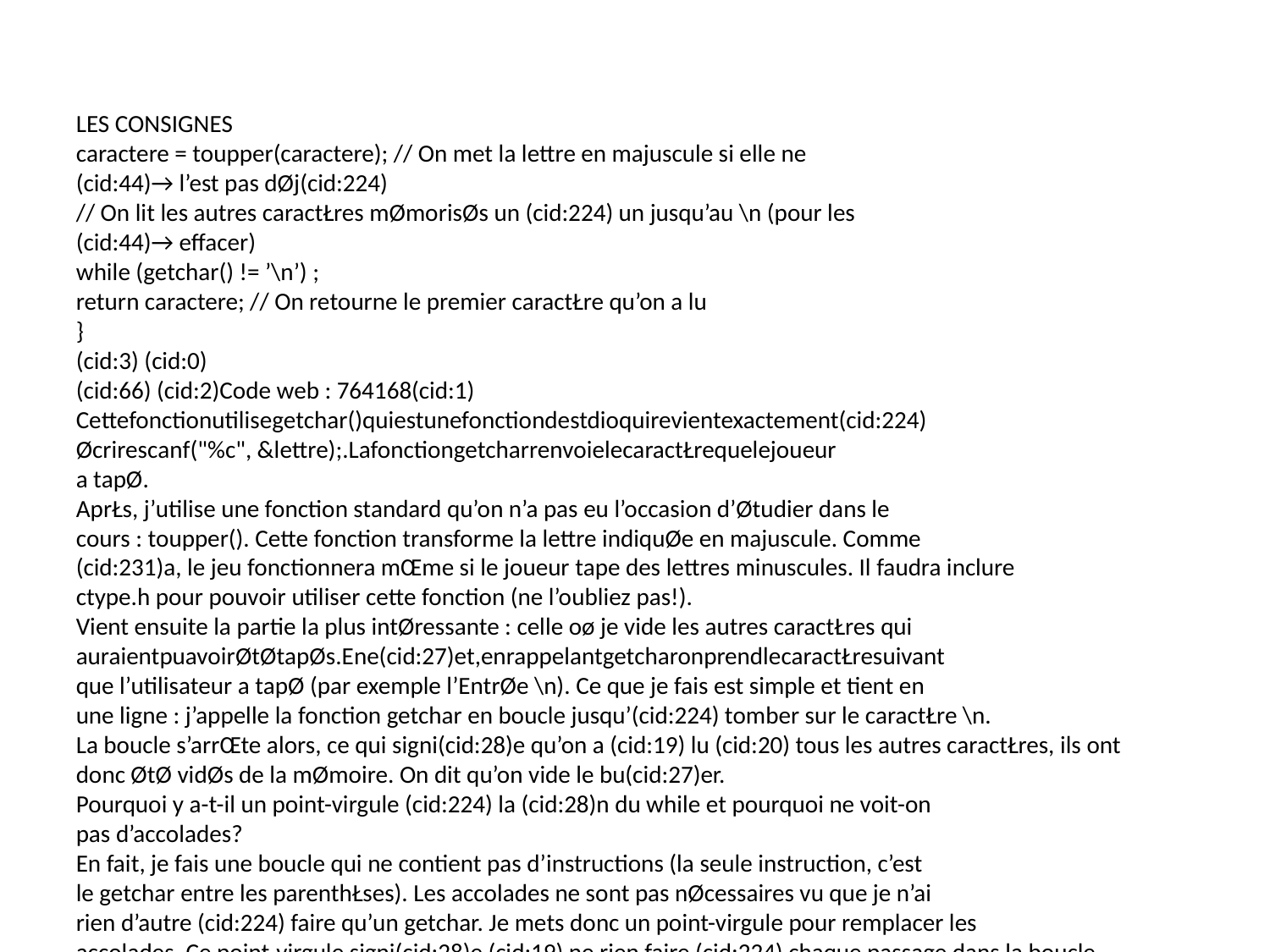

LES CONSIGNES
caractere = toupper(caractere); // On met la lettre en majuscule si elle ne
(cid:44)→ l’est pas dØj(cid:224)
// On lit les autres caractŁres mØmorisØs un (cid:224) un jusqu’au \n (pour les
(cid:44)→ effacer)
while (getchar() != ’\n’) ;
return caractere; // On retourne le premier caractŁre qu’on a lu
}
(cid:3) (cid:0)
(cid:66) (cid:2)Code web : 764168(cid:1)
Cettefonctionutilisegetchar()quiestunefonctiondestdioquirevientexactement(cid:224)
Øcrirescanf("%c", &lettre);.LafonctiongetcharrenvoielecaractŁrequelejoueur
a tapØ.
AprŁs, j’utilise une fonction standard qu’on n’a pas eu l’occasion d’Øtudier dans le
cours : toupper(). Cette fonction transforme la lettre indiquØe en majuscule. Comme
(cid:231)a, le jeu fonctionnera mŒme si le joueur tape des lettres minuscules. Il faudra inclure
ctype.h pour pouvoir utiliser cette fonction (ne l’oubliez pas!).
Vient ensuite la partie la plus intØressante : celle oø je vide les autres caractŁres qui
auraientpuavoirØtØtapØs.Ene(cid:27)et,enrappelantgetcharonprendlecaractŁresuivant
que l’utilisateur a tapØ (par exemple l’EntrØe \n). Ce que je fais est simple et tient en
une ligne : j’appelle la fonction getchar en boucle jusqu’(cid:224) tomber sur le caractŁre \n.
La boucle s’arrŒte alors, ce qui signi(cid:28)e qu’on a (cid:19) lu (cid:20) tous les autres caractŁres, ils ont
donc ØtØ vidØs de la mØmoire. On dit qu’on vide le bu(cid:27)er.
Pourquoi y a-t-il un point-virgule (cid:224) la (cid:28)n du while et pourquoi ne voit-on
pas d’accolades?
En fait, je fais une boucle qui ne contient pas d’instructions (la seule instruction, c’est
le getchar entre les parenthŁses). Les accolades ne sont pas nØcessaires vu que je n’ai
rien d’autre (cid:224) faire qu’un getchar. Je mets donc un point-virgule pour remplacer les
accolades. Ce point-virgule signi(cid:28)e (cid:19) ne rien faire (cid:224) chaque passage dans la boucle (cid:20).
C’estunpeuparticulierjelereconnais,maisc’estunetechnique(cid:224)conna(cid:238)tre,technique
qu’utilisent les programmeurs pour faire des boucles trŁs courtes et trŁs simples.
Dites-vous que le while aurait aussi pu Œtre Øcrit comme ceci :
while (getchar() != ’\n’)
{
}
Il n’y a rien entre accolades, c’est volontaire, vu qu’on n’a rien d’autre (cid:224) faire. Ma
technique consistant (cid:224) placer juste un point-virgule est simplement plus courte que
celle des accolades.
253